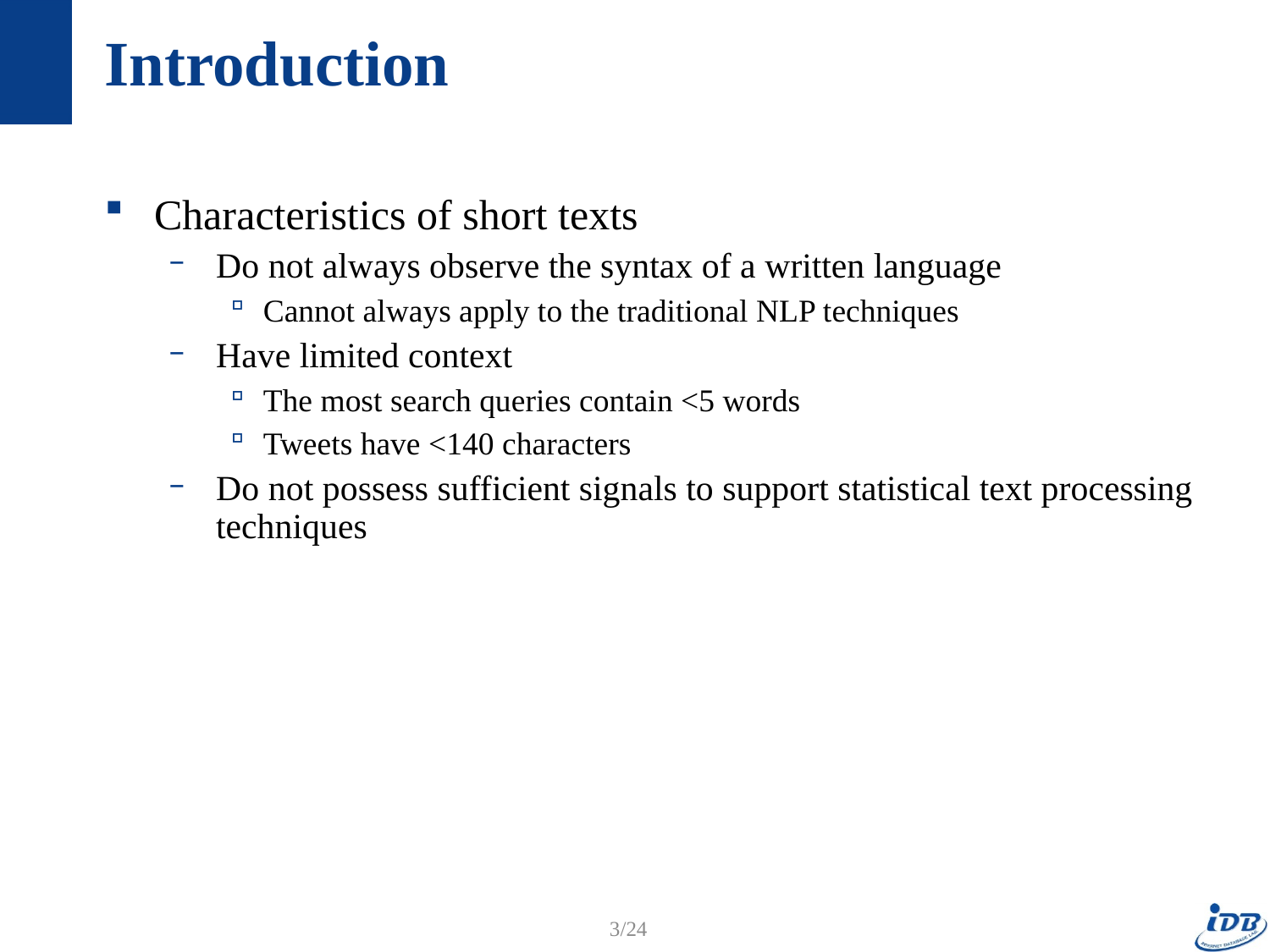

# Introduction
Characteristics of short texts
Do not always observe the syntax of a written language
Cannot always apply to the traditional NLP techniques
Have limited context
The most search queries contain <5 words
Tweets have <140 characters
Do not possess sufficient signals to support statistical text processing techniques
3/24